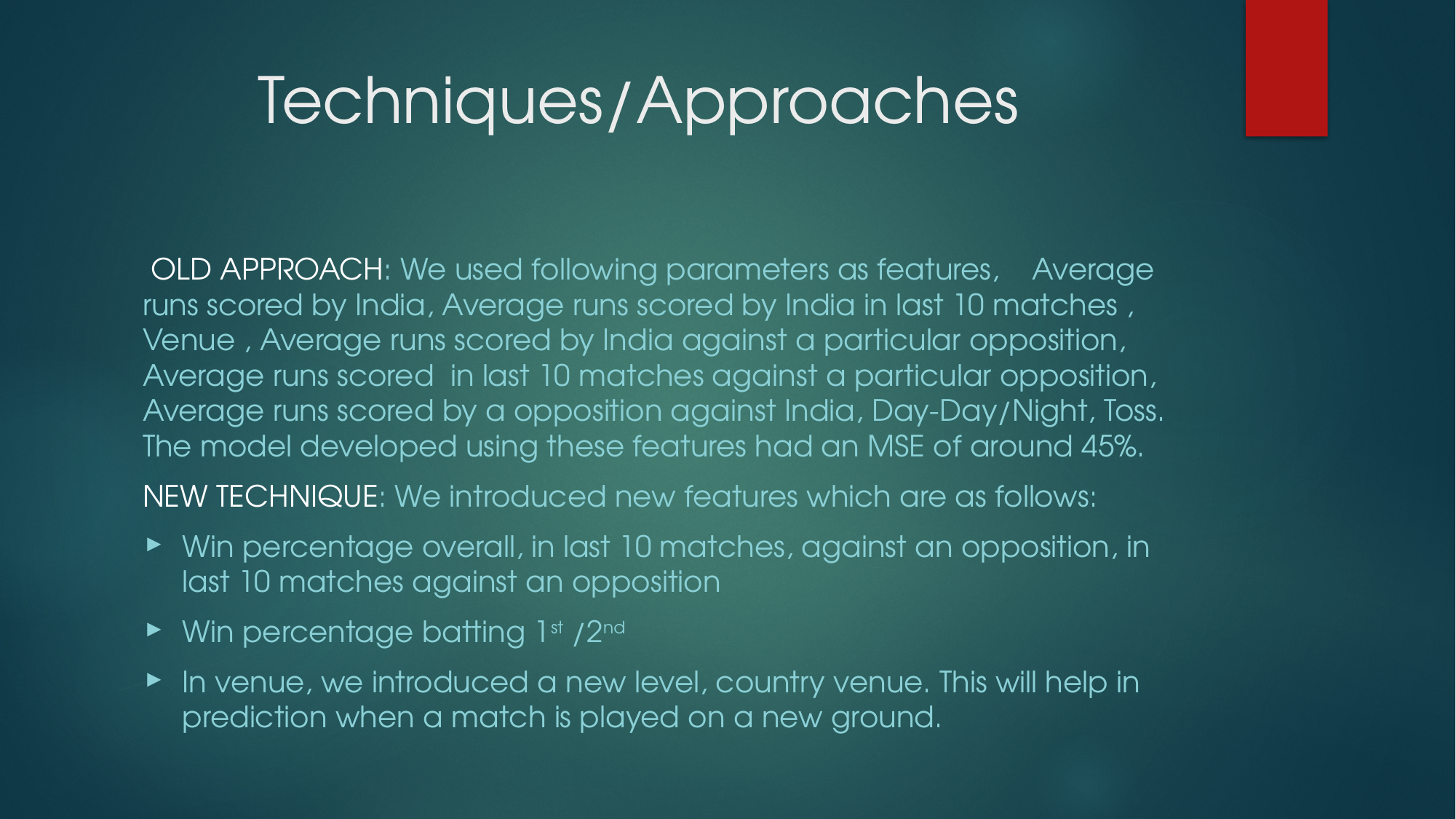

# Techniques/Approaches
 OLD APPROACH: We used following parameters as features,    Average runs scored by India, Average runs scored by India in last 10 matches , Venue , Average runs scored by India against a particular opposition, Average runs scored  in last 10 matches against a particular opposition, Average runs scored by a opposition against India, Day-Day/Night, Toss. The model developed using these features had an MSE of around 45%.
NEW TECHNIQUE: We introduced new features which are as follows:
Win percentage overall, in last 10 matches, against an opposition, in last 10 matches against an opposition
Win percentage batting 1st /2nd
In venue, we introduced a new level, country venue. This will help in prediction when a match is played on a new ground.